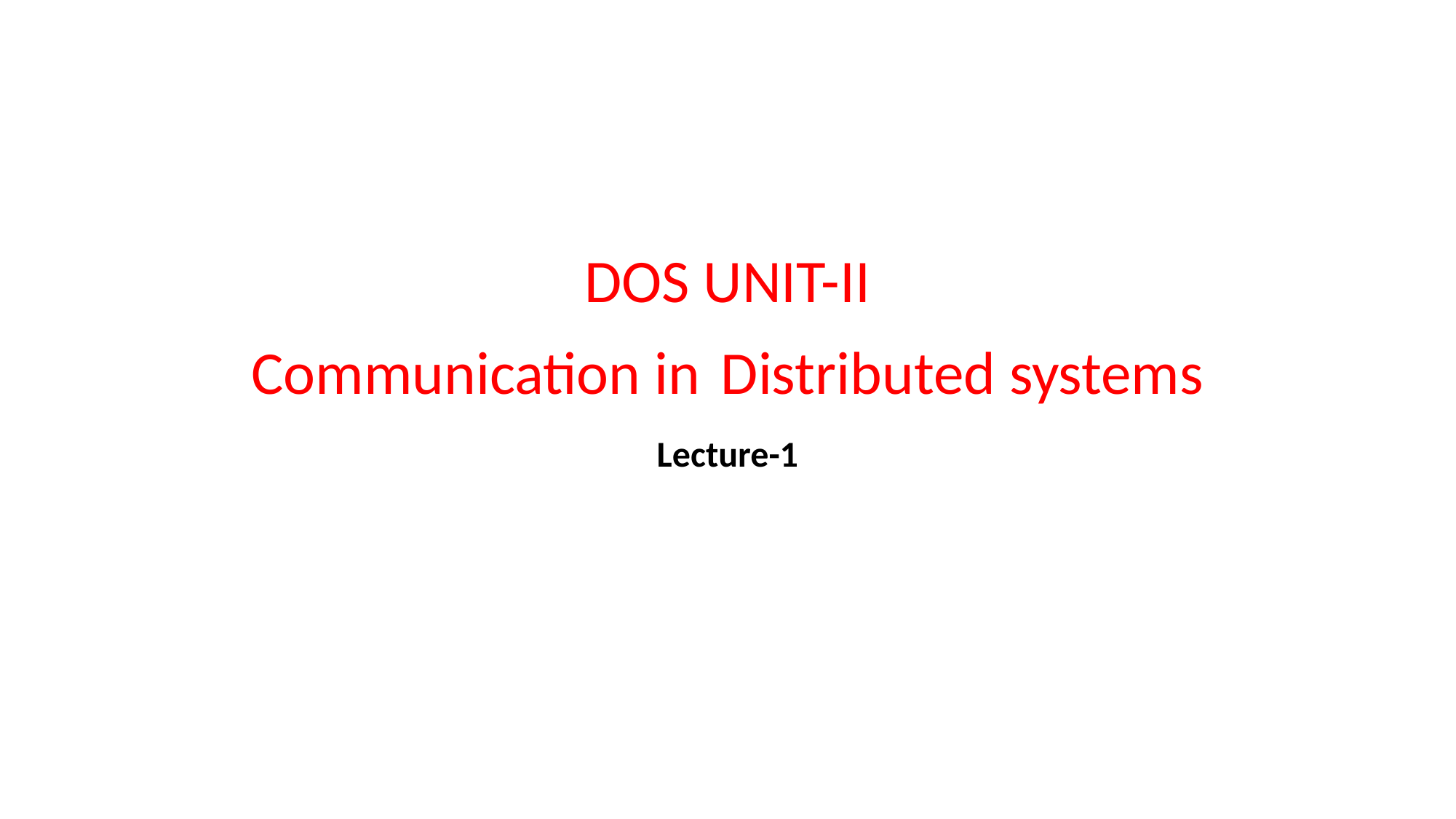

# DOS UNIT-II Communication in Distributed systems
Lecture-1